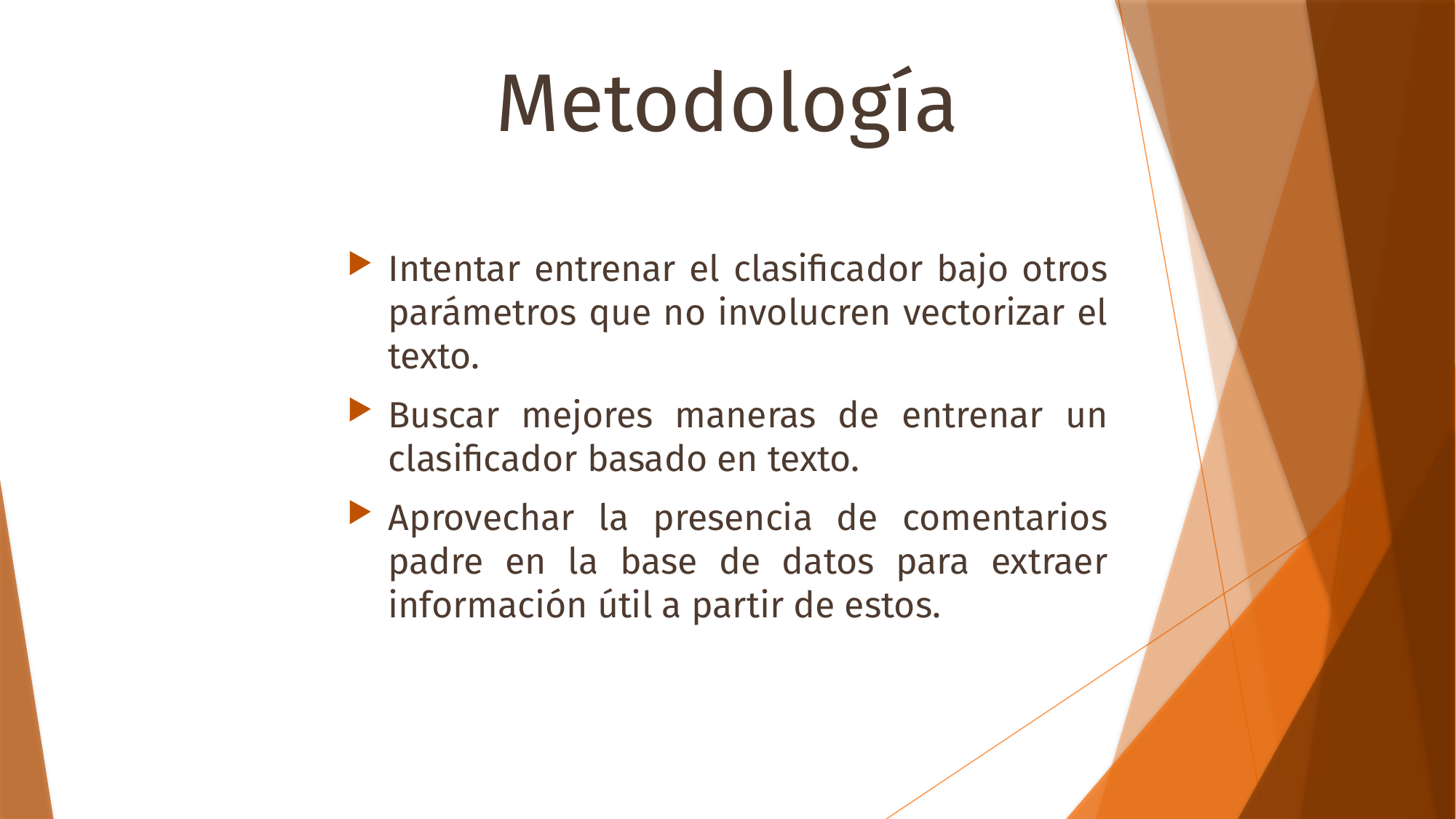

# Metodología
Intentar entrenar el clasificador bajo otros parámetros que no involucren vectorizar el texto.
Buscar mejores maneras de entrenar un clasificador basado en texto.
Aprovechar la presencia de comentarios padre en la base de datos para extraer información útil a partir de estos.